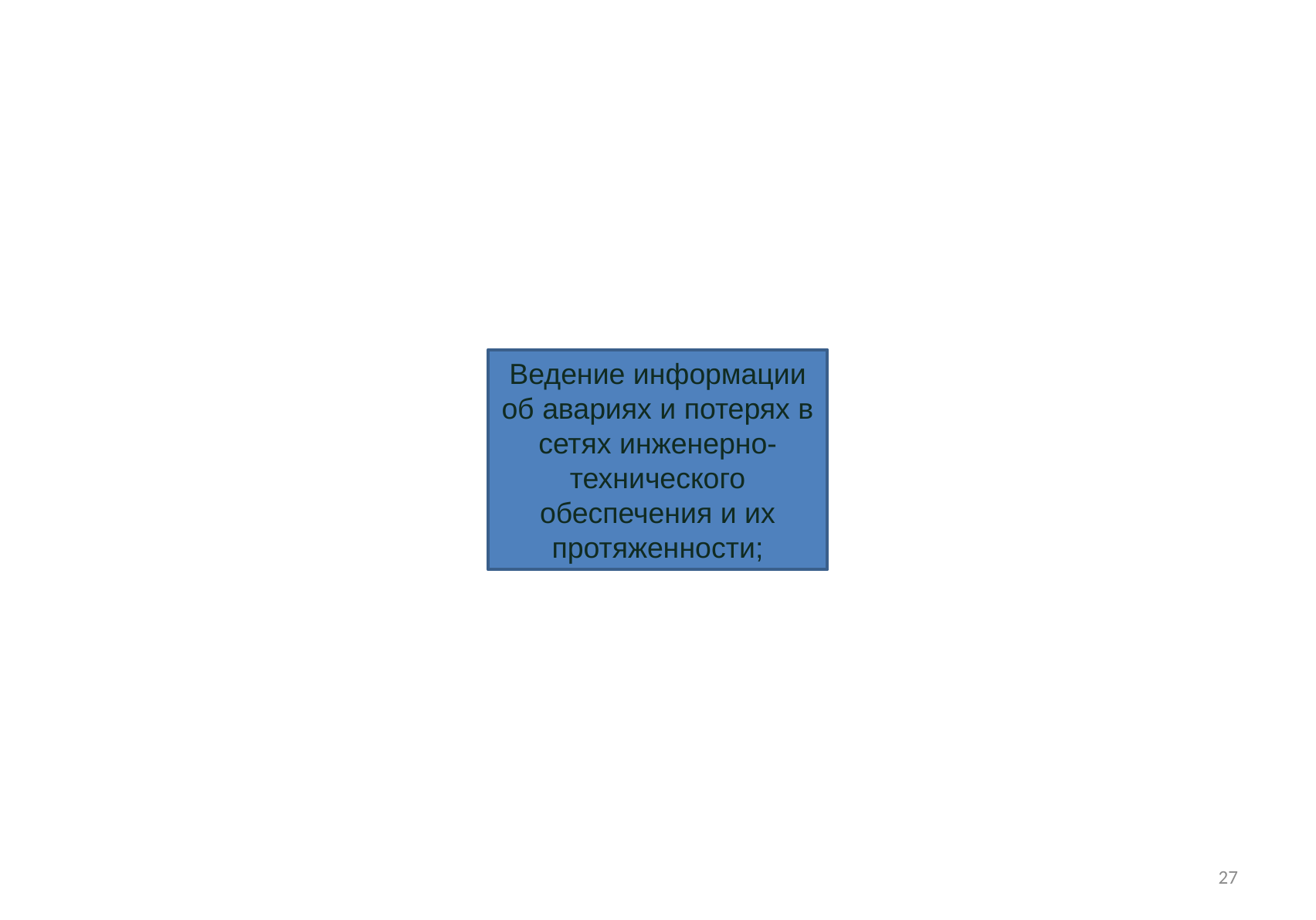

Ведение информации об авариях и потерях в сетях инженерно-технического обеспечения и их протяженности;

27